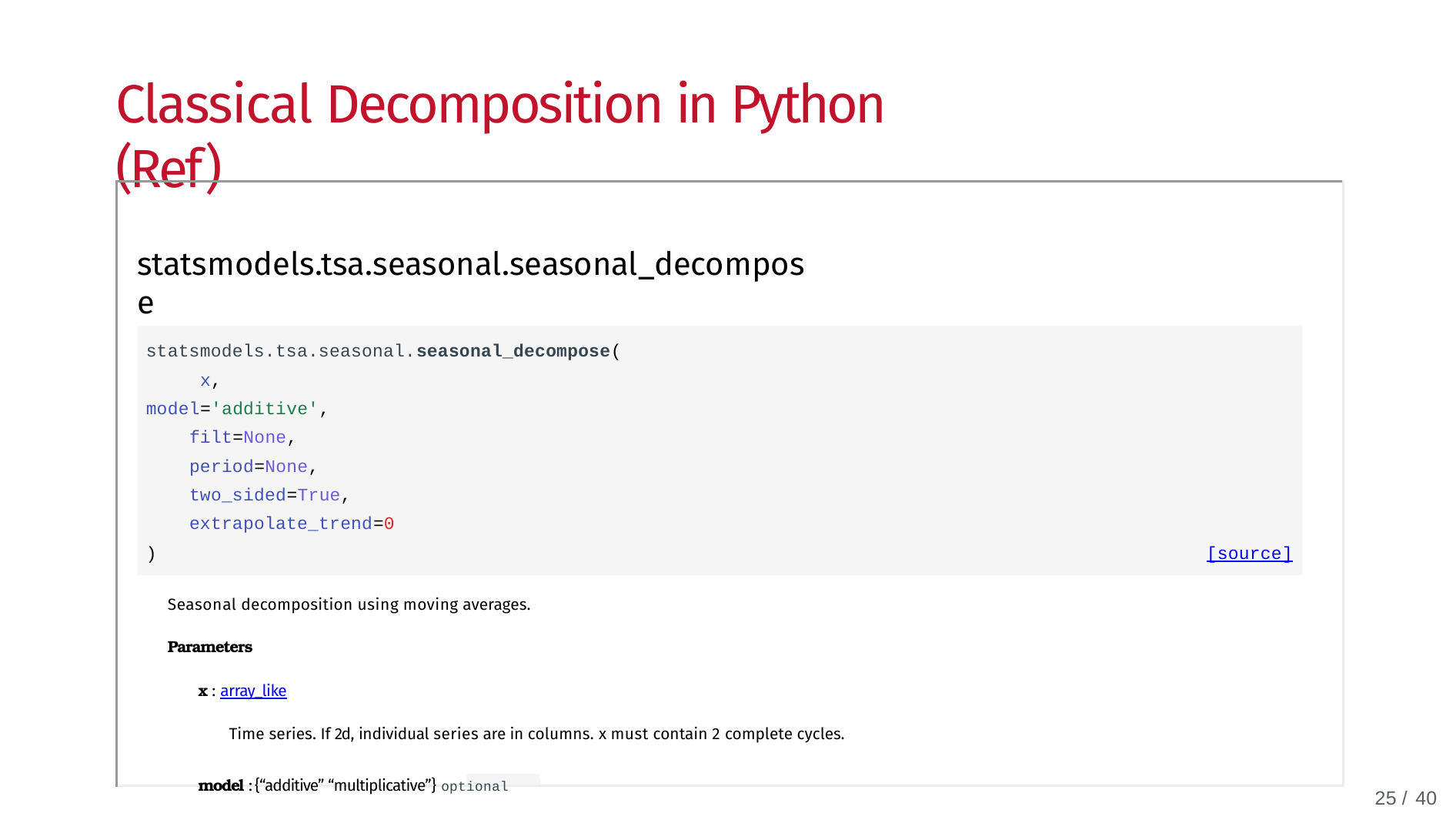

# Classical Decomposition in Python (Ref)

statsmodels.tsa.seasonal.seasonal_decompose

statsmodels.tsa.seasonal.seasonal_decompose(  x,
model='additive',  filt=None,  period=None,  two_sided=True,  extrapolate_trend=0

)
[source]
Seasonal decomposition using moving averages.

Parameters

x : array_like

Time series. If 2d, individual series are in columns. x must contain 2 complete cycles.

model : {“additive” “multiplicative”} optional

25 / 40